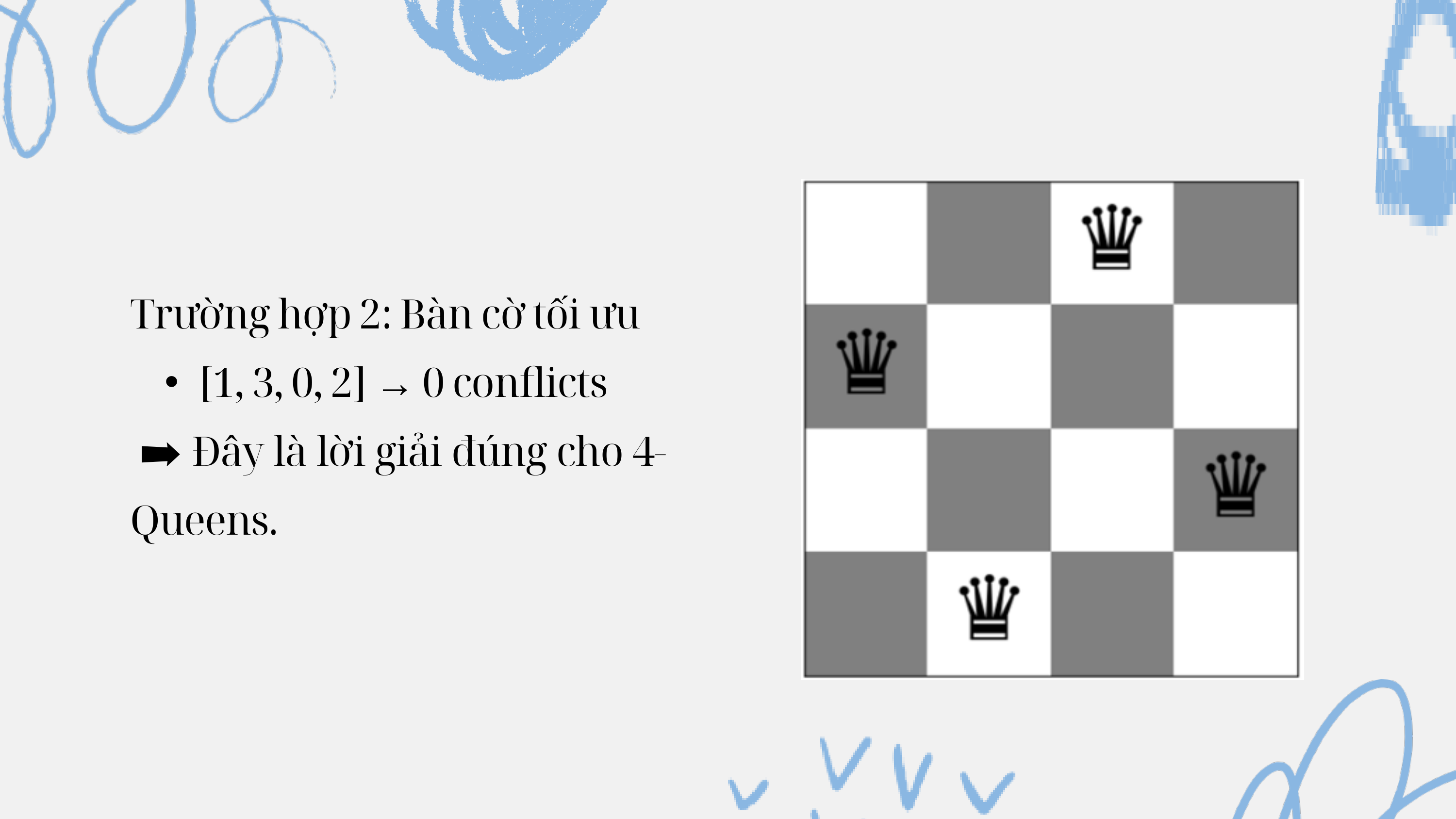

Trường hợp 2: Bàn cờ tối ưu
[1, 3, 0, 2] → 0 conflicts
 ➡️ Đây là lời giải đúng cho 4-Queens.